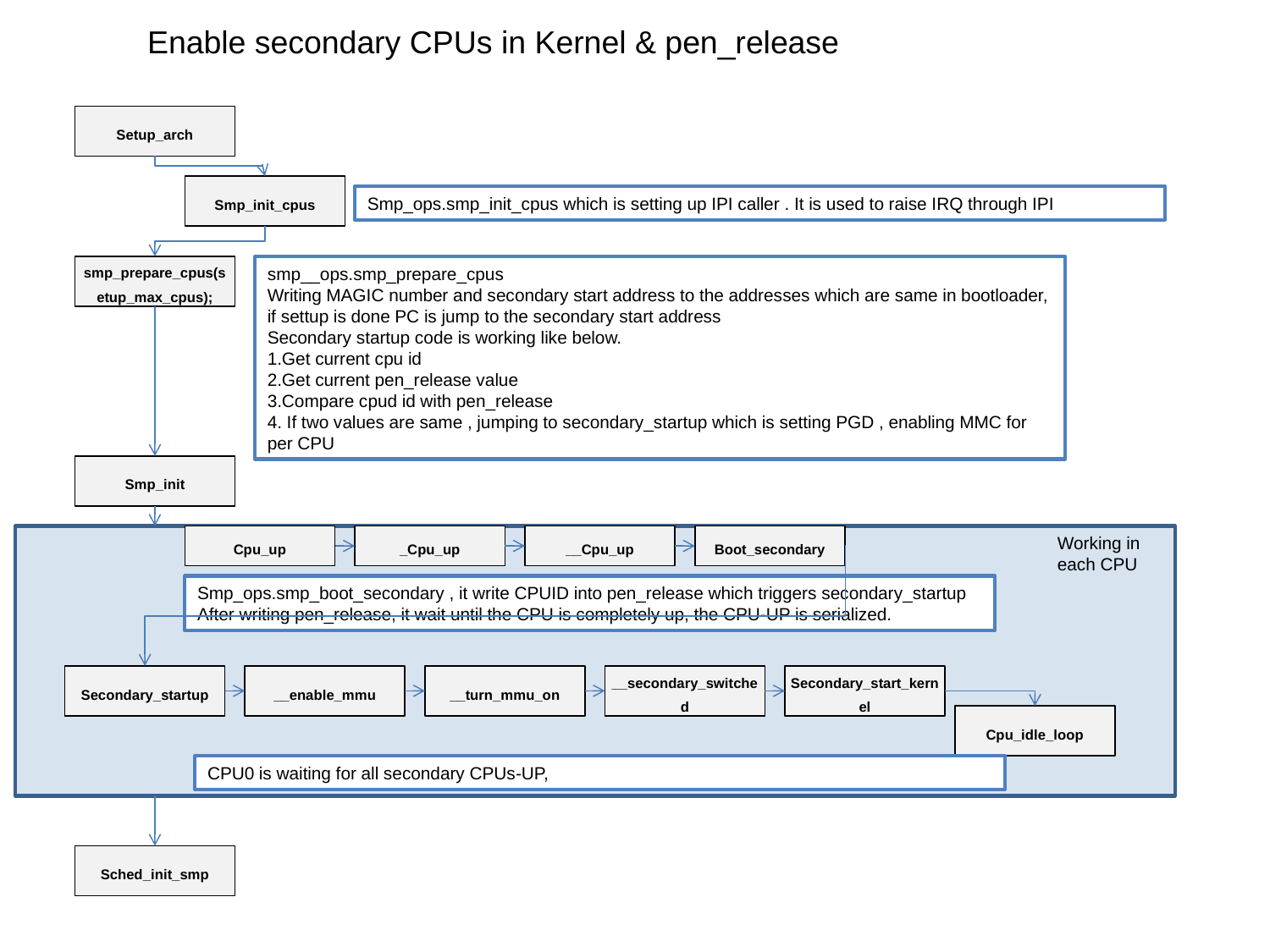

Enable secondary CPUs in Kernel & pen_release
Setup_arch
Smp_init_cpus
Smp_ops.smp_init_cpus which is setting up IPI caller . It is used to raise IRQ through IPI
smp_prepare_cpus(setup_max_cpus);
smp__ops.smp_prepare_cpus
Writing MAGIC number and secondary start address to the addresses which are same in bootloader, if settup is done PC is jump to the secondary start address
Secondary startup code is working like below.
1.Get current cpu id
2.Get current pen_release value
3.Compare cpud id with pen_release
4. If two values are same , jumping to secondary_startup which is setting PGD , enabling MMC for per CPU
Loop
Smp_init

Cpu_up
_Cpu_up
__Cpu_up
Boot_secondary
Working in each CPU
Smp_ops.smp_boot_secondary , it write CPUID into pen_release which triggers secondary_startup
After writing pen_release, it wait until the CPU is completely up, the CPU-UP is serialized.
Secondary_startup
__enable_mmu
__turn_mmu_on
__secondary_switched
Secondary_start_kernel
Cpu_idle_loop
CPU0 is waiting for all secondary CPUs-UP,
Sched_init_smp